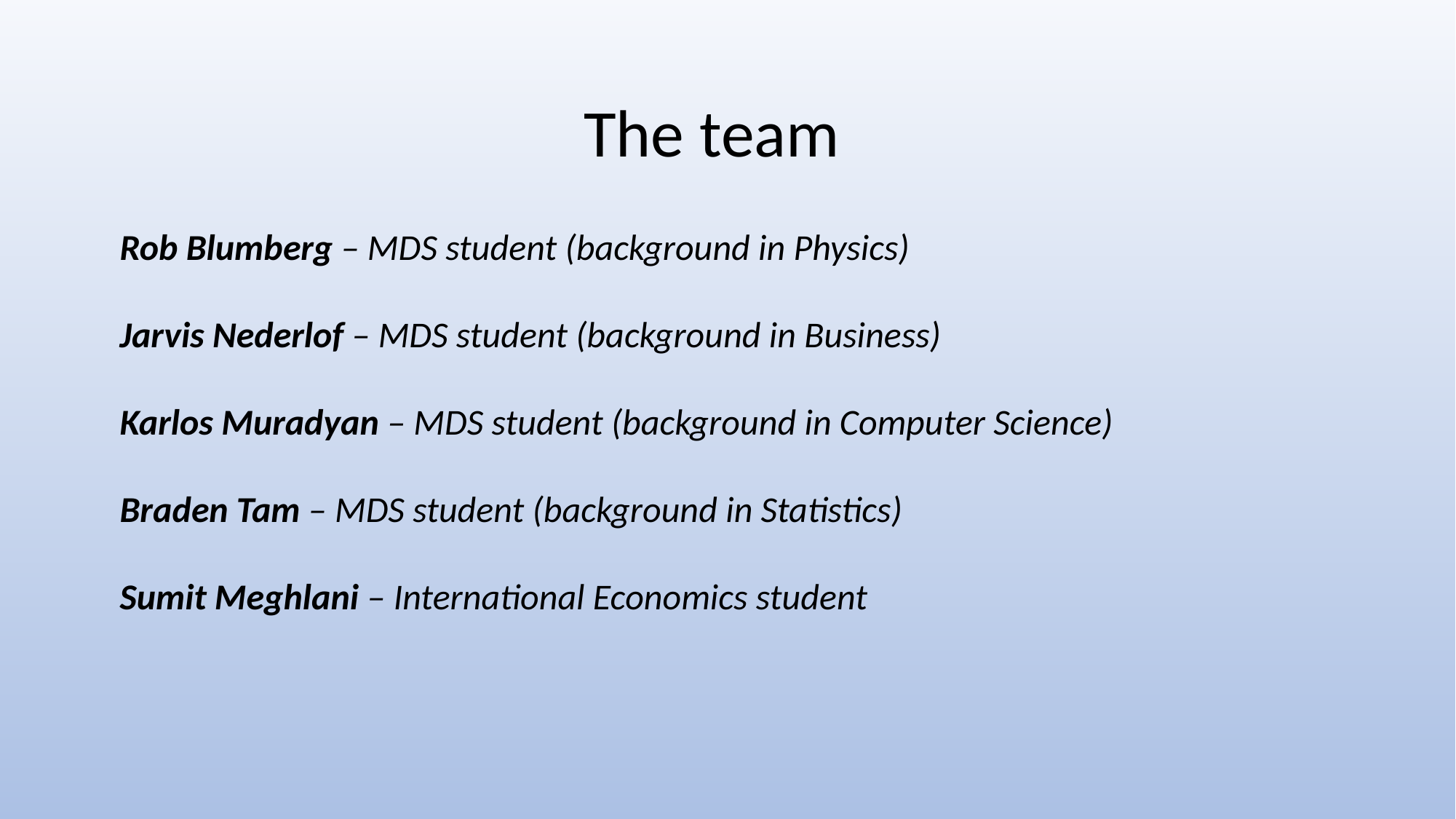

# The team

Rob Blumberg – MDS student (background in Physics)

Jarvis Nederlof – MDS student (background in Business)

Karlos Muradyan – MDS student (background in Computer Science)

Braden Tam – MDS student (background in Statistics)

Sumit Meghlani – International Economics student